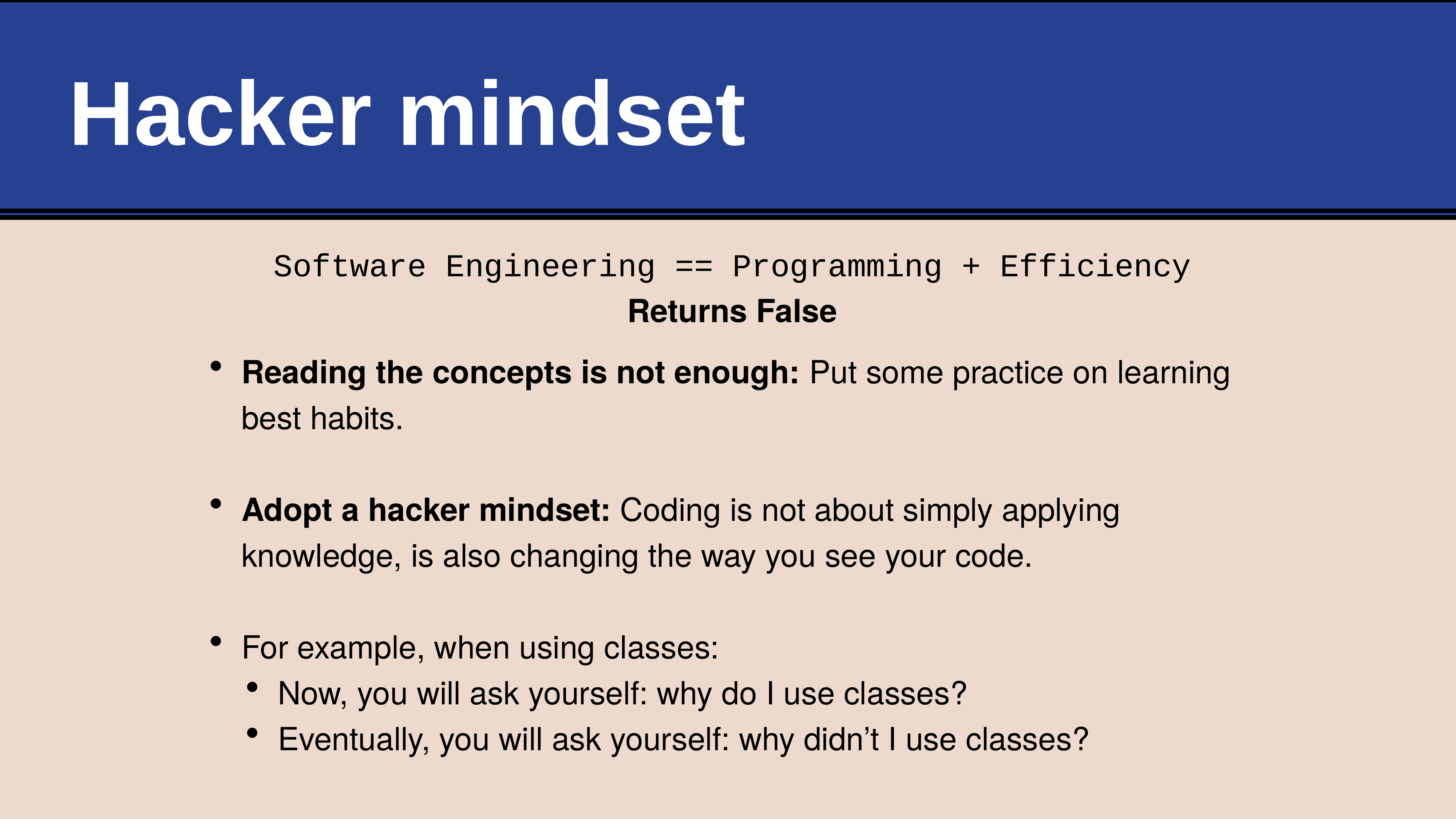

# Hacker mindset

Software Engineering == Programming + Efficiency
Returns False
Reading the concepts is not enough: Put some practice on learning best habits.

Adopt a hacker mindset: Coding is not about simply applying knowledge, is also changing the way you see your code.

For example, when using classes:
Now, you will ask yourself: why do I use classes?
Eventually, you will ask yourself: why didn’t I use classes?